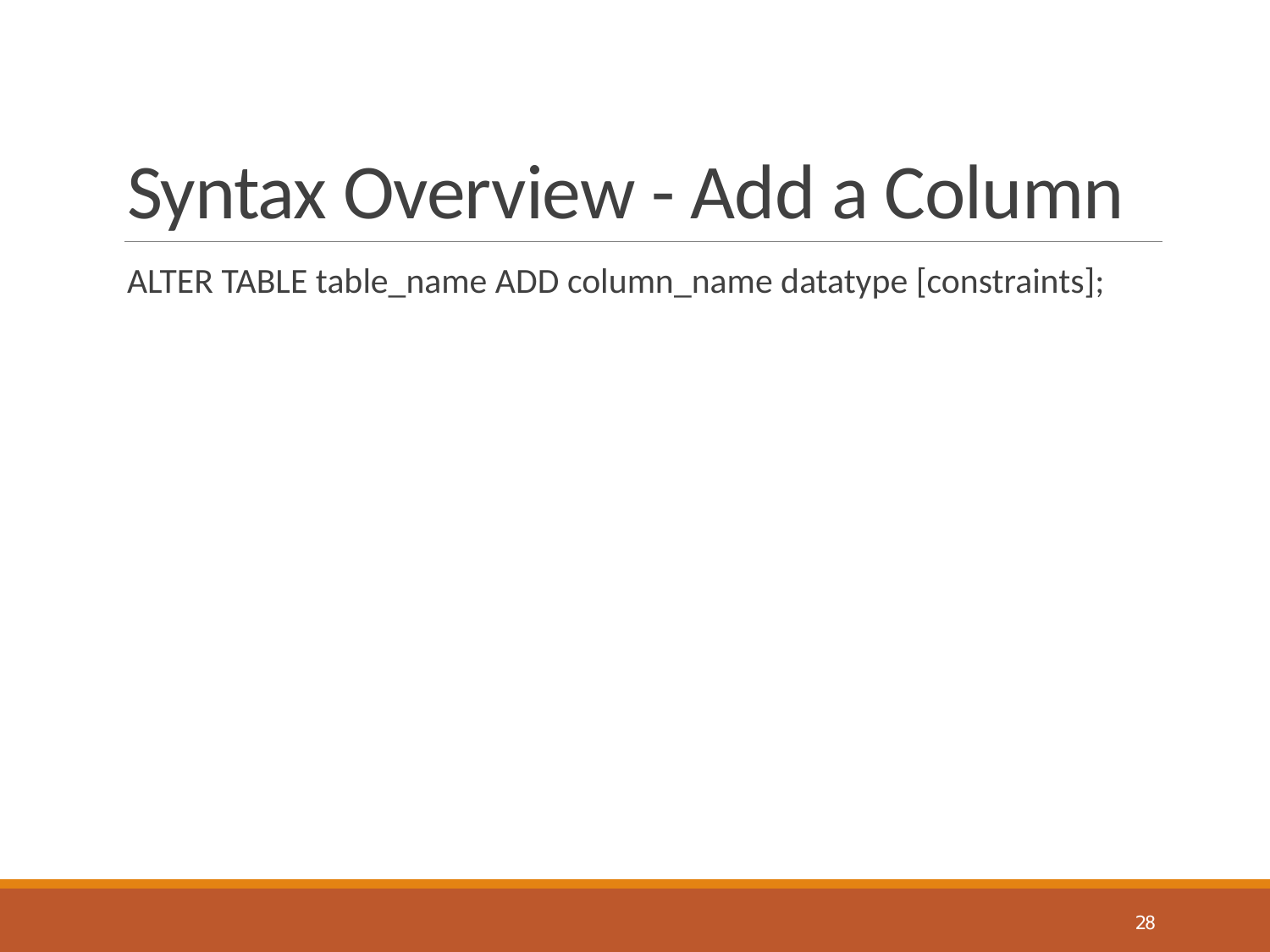

# Syntax Overview - Add a Column
ALTER TABLE table_name ADD column_name datatype [constraints];

28